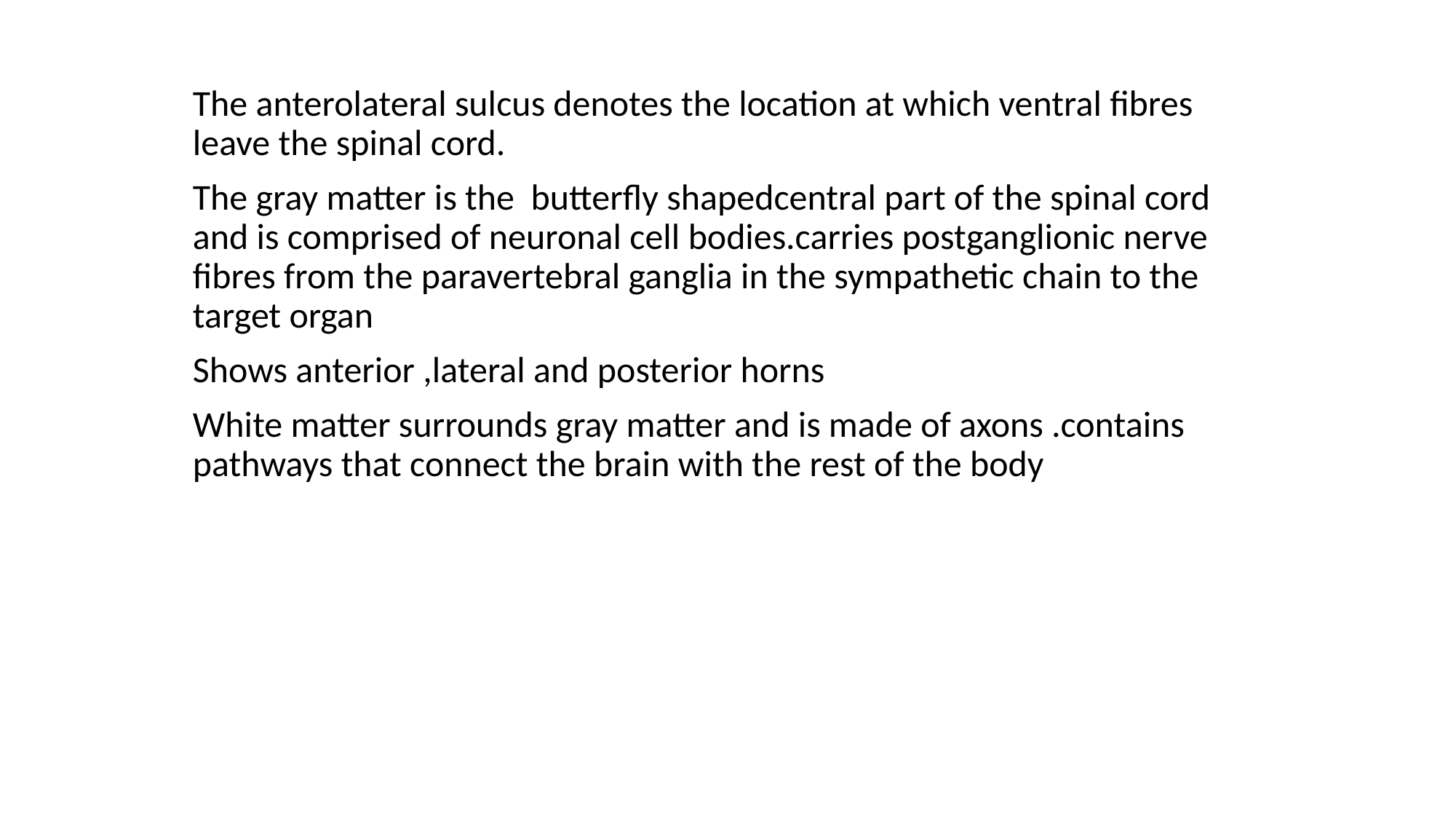

The anterolateral sulcus denotes the location at which ventral fibres leave the spinal cord.
The gray matter is the  butterfly shapedcentral part of the spinal cord and is comprised of neuronal cell bodies.carries postganglionic nerve fibres from the paravertebral ganglia in the sympathetic chain to the target organ
Shows anterior ,lateral and posterior horns
White matter surrounds gray matter and is made of axons .contains pathways that connect the brain with the rest of the body